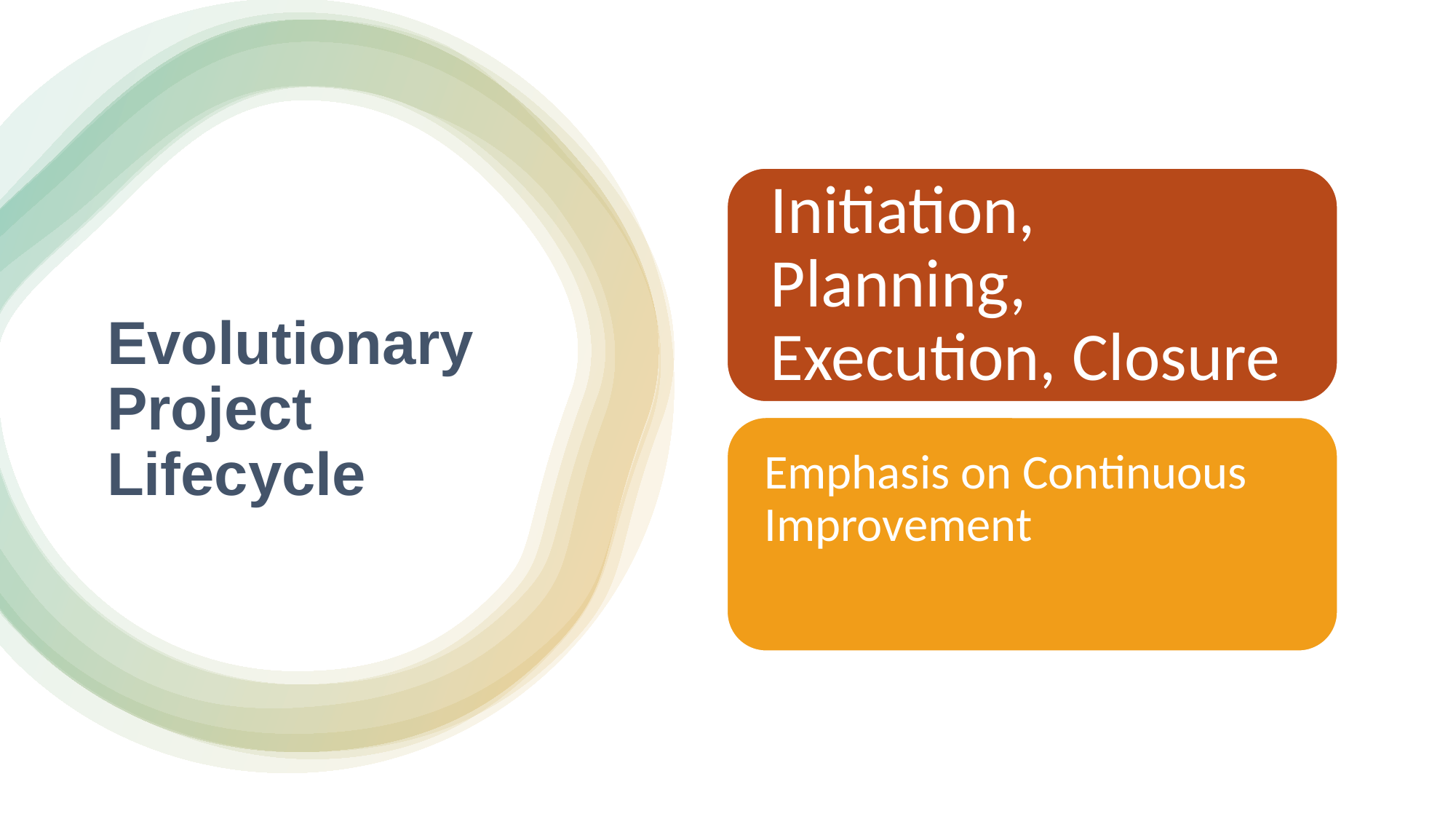

Initiation, Planning, Execution, Closure
Emphasis on Continuous Improvement

# Evolutionary Project Lifecycle